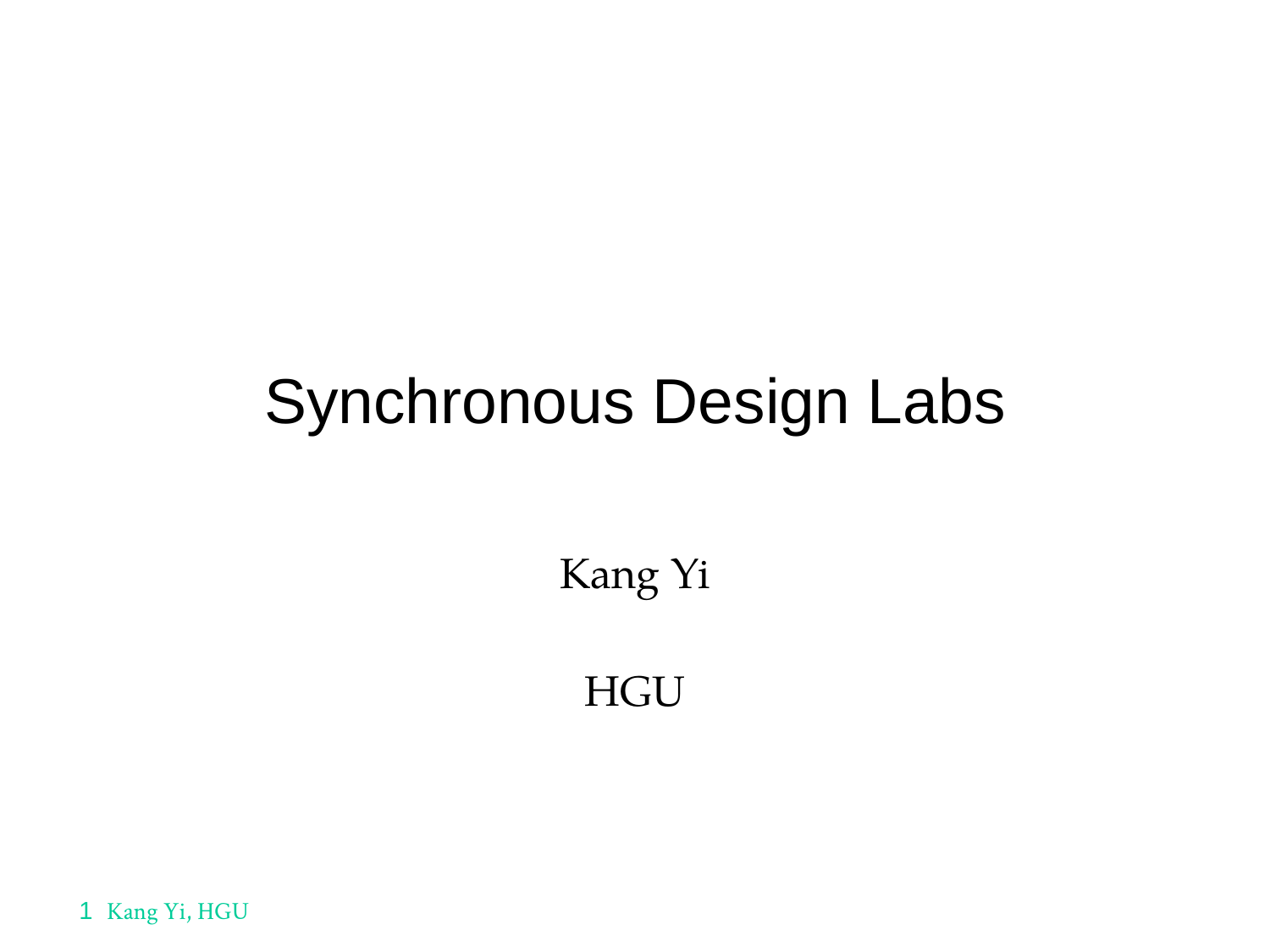

# Synchronous Design Labs
Kang Yi

HGU
1  Kang Yi, HGU